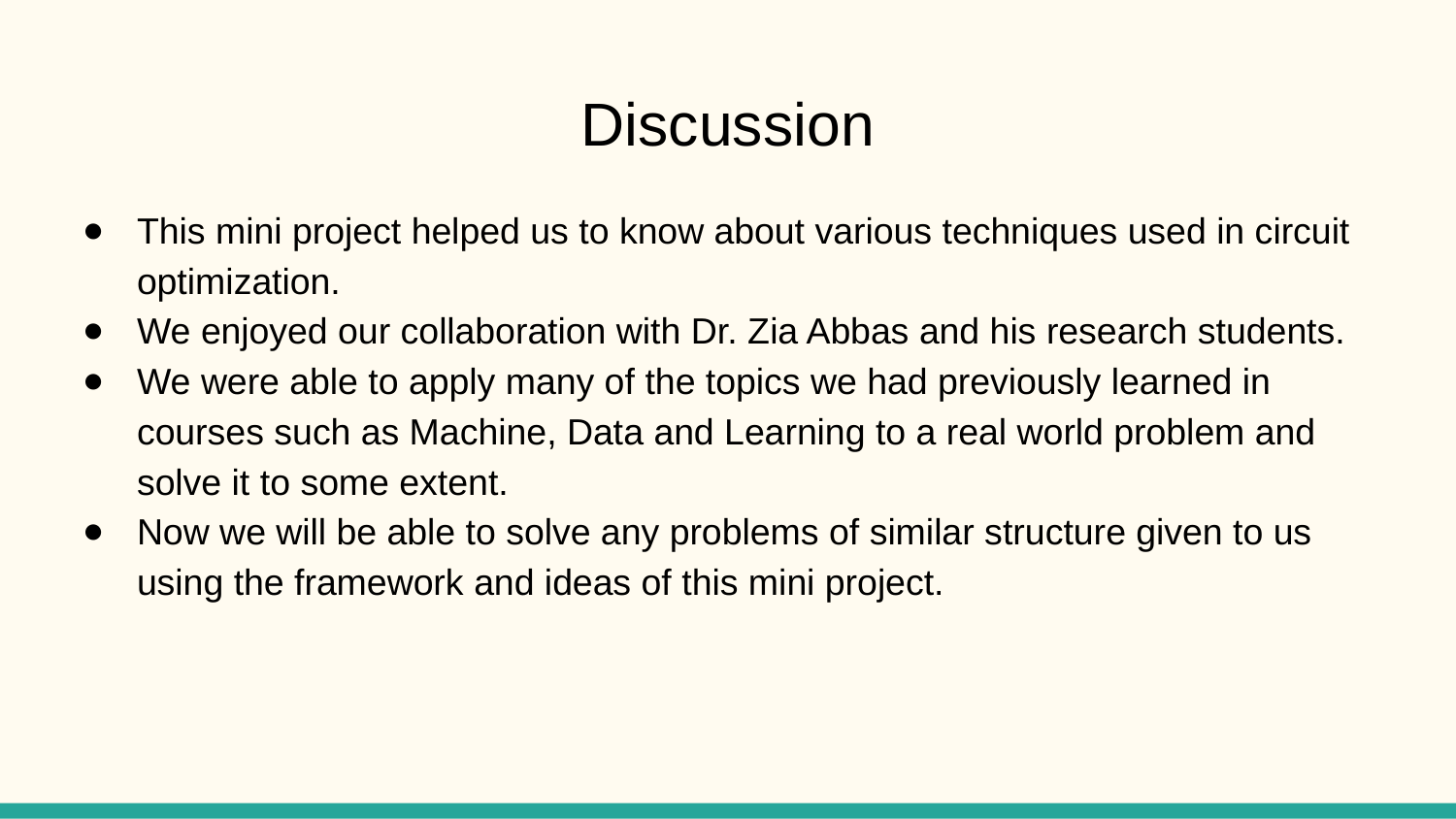

# Discussion

This mini project helped us to know about various techniques used in circuit optimization.
We enjoyed our collaboration with Dr. Zia Abbas and his research students.
We were able to apply many of the topics we had previously learned in courses such as Machine, Data and Learning to a real world problem and solve it to some extent.
Now we will be able to solve any problems of similar structure given to us using the framework and ideas of this mini project.